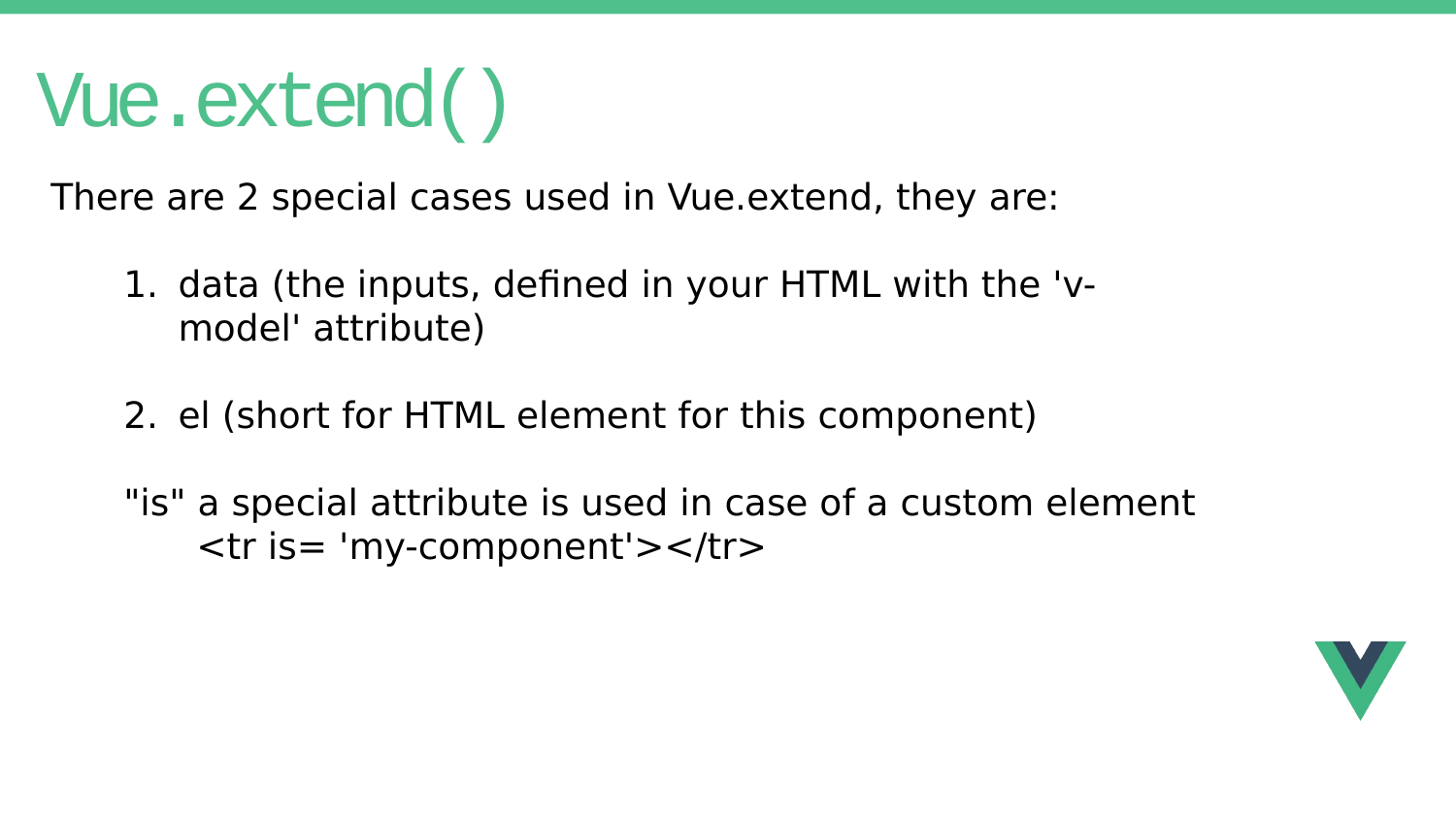

Vue.extend()
There are 2 special cases used in Vue.extend, they are:

data (the inputs, defined in your HTML with the 'v-model' attribute)

el (short for HTML element for this component)

"is" a special attribute is used in case of a custom element
	<tr is= 'my-component'></tr>